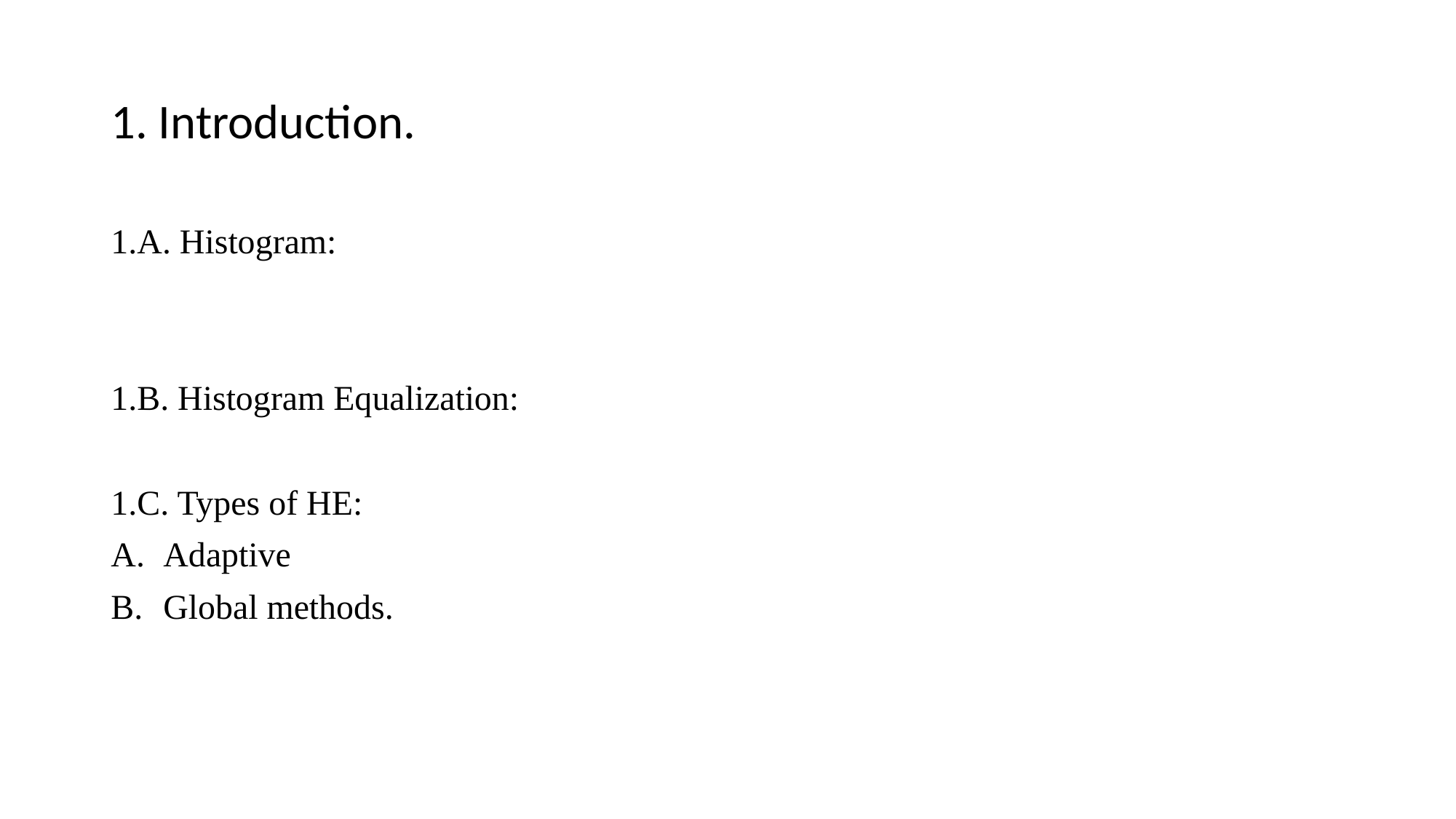

# 1. Introduction.
1.A. Histogram:

1.B. Histogram Equalization:

1.C. Types of HE:
Adaptive
Global methods.